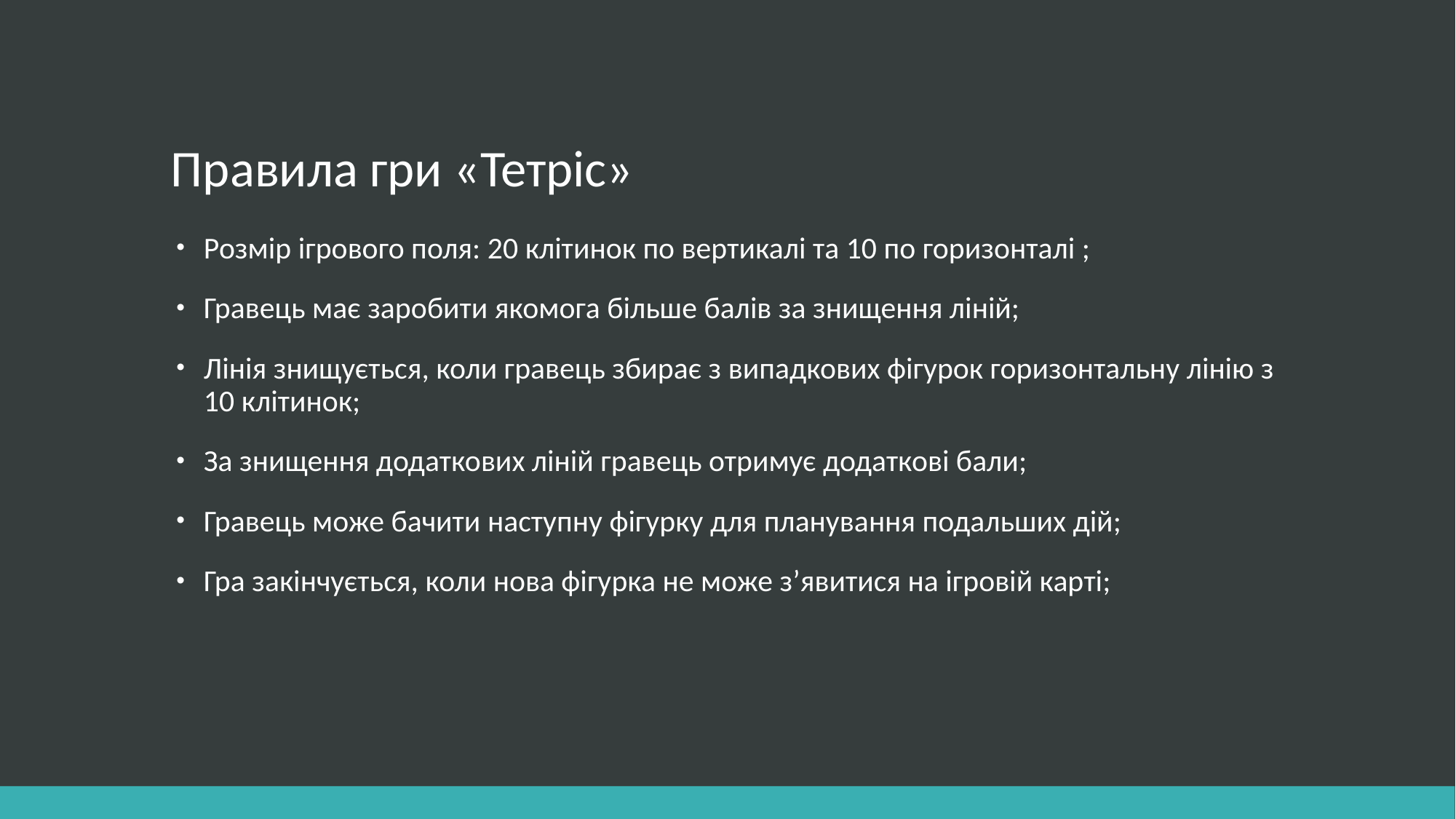

# Правила гри «Тетріс»
Розмір ігрового поля: 20 клітинок по вертикалі та 10 по горизонталі ;
Гравець має заробити якомога більше балів за знищення ліній;
Лінія знищується, коли гравець збирає з випадкових фігурок горизонтальну лінію з 10 клітинок;
За знищення додаткових ліній гравець отримує додаткові бали;
Гравець може бачити наступну фігурку для планування подальших дій;
Гра закінчується, коли нова фігурка не може з’явитися на ігровій карті;